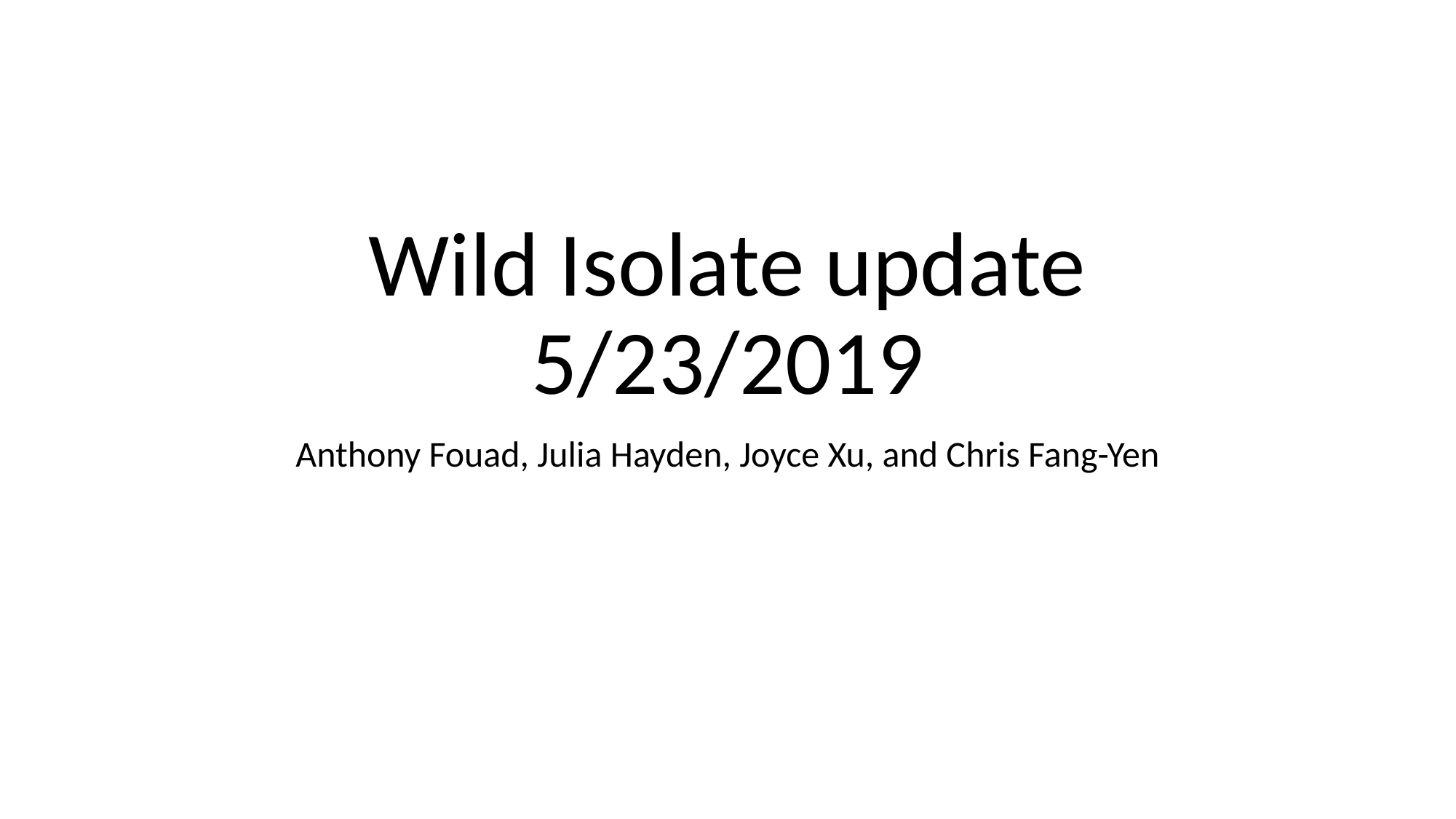

# Wild Isolate update 5/23/2019
Anthony Fouad, Julia Hayden, Joyce Xu, and Chris Fang-Yen